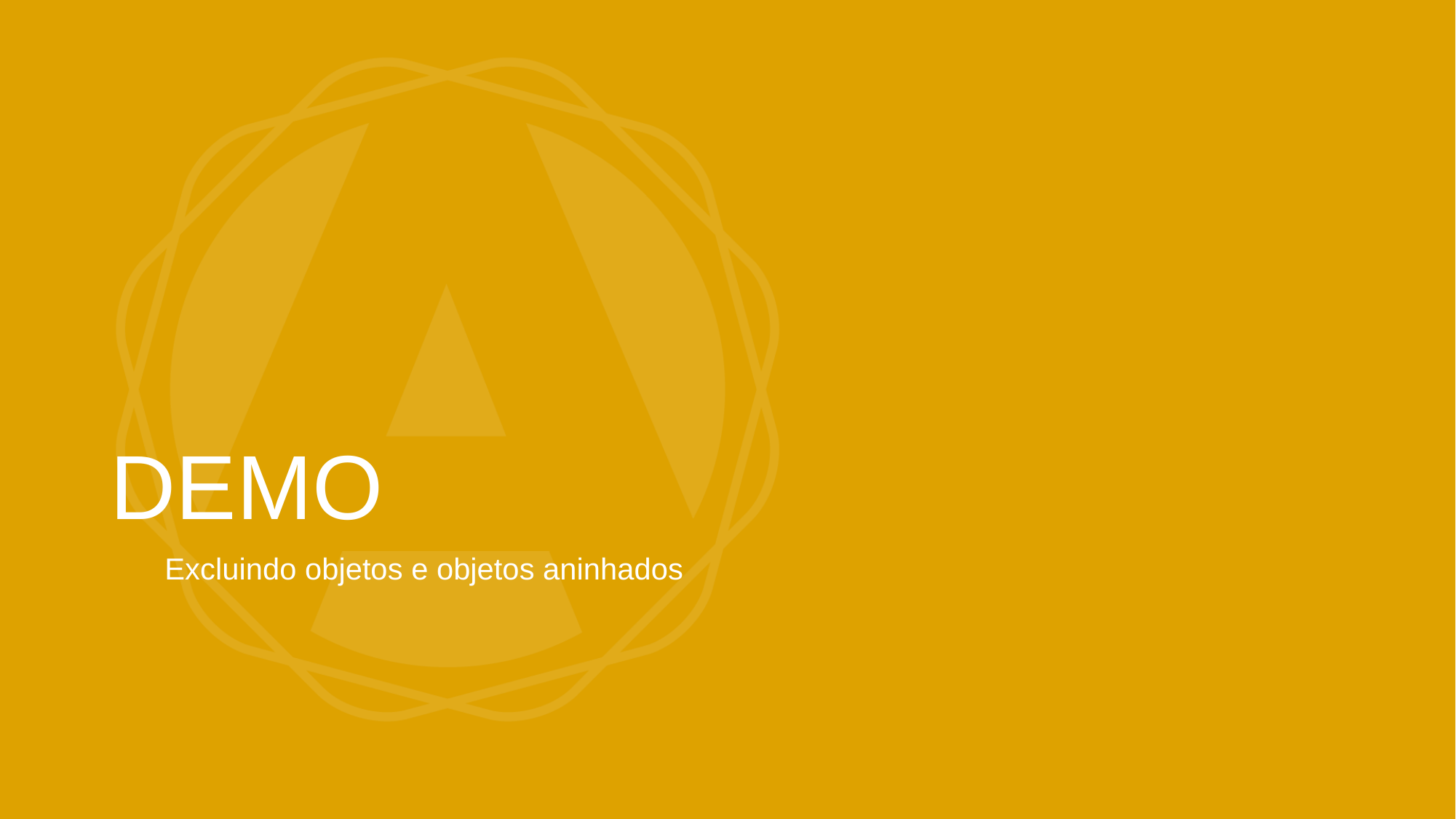

# DEMO
Excluindo objetos e objetos aninhados